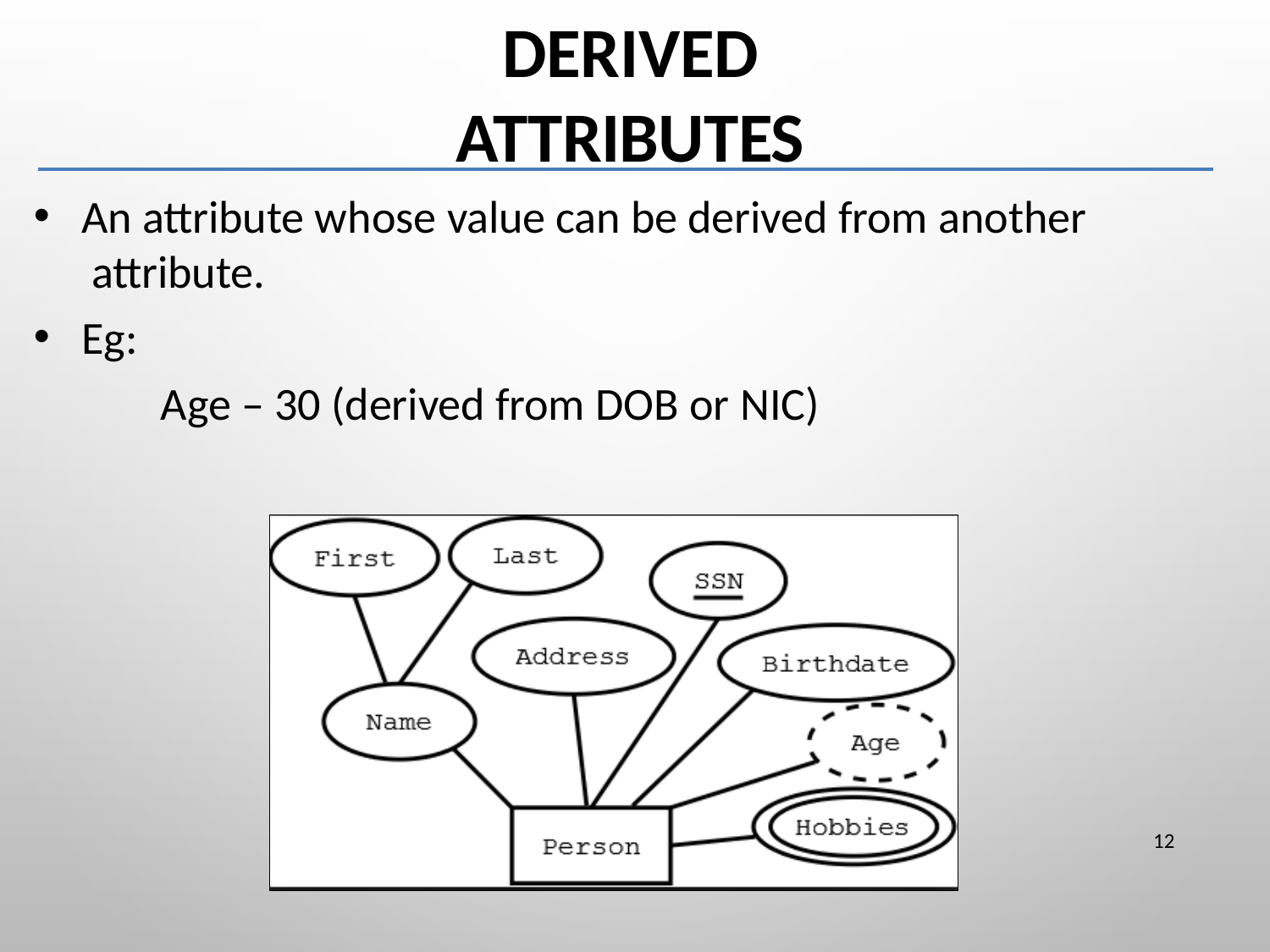

# Derived Attributes

An attribute whose value can be derived from another  attribute.
Eg:
Age – 30 (derived from DOB or NIC)

12